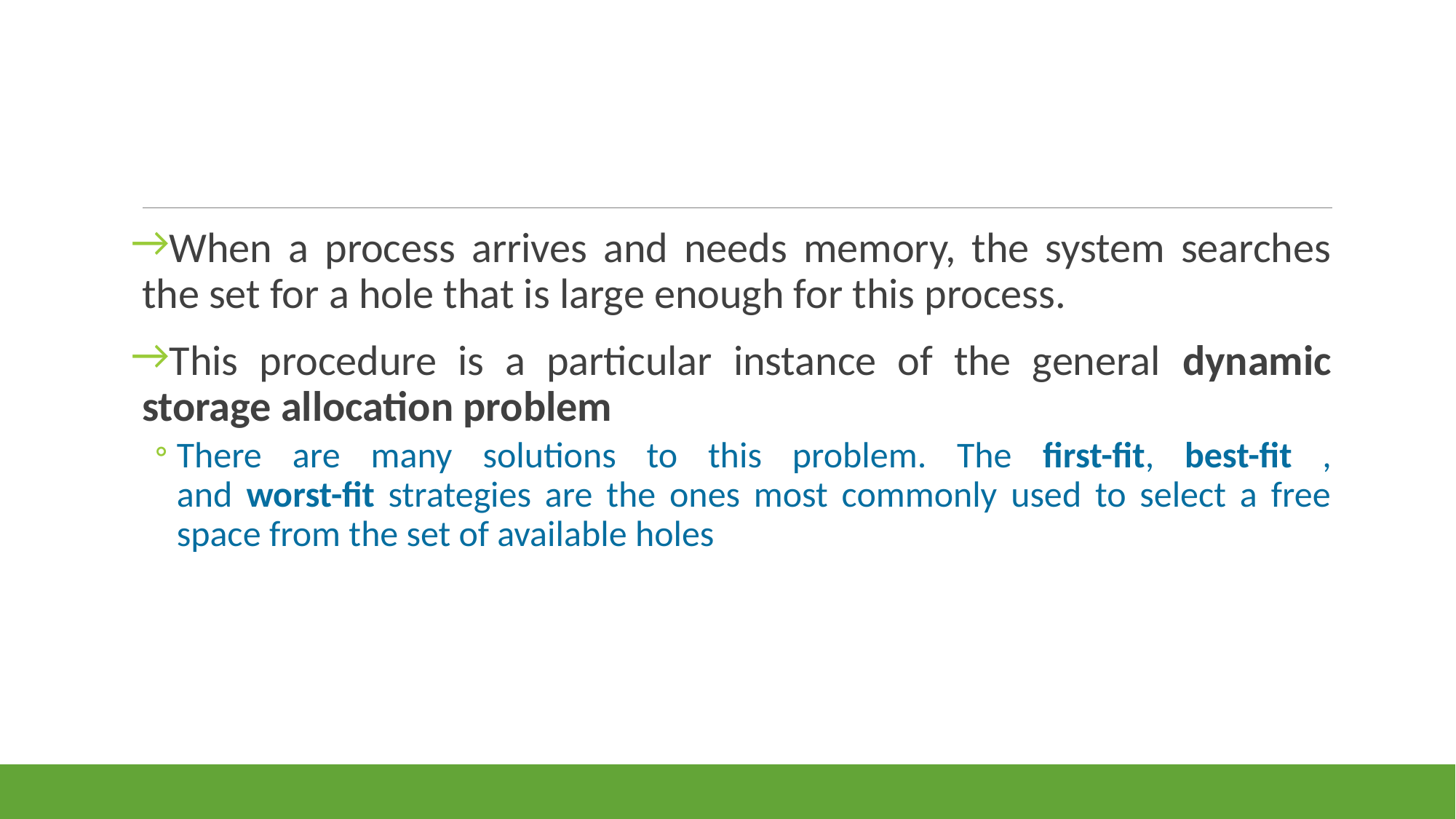

#
When a process arrives and needs memory, the system searches the set for a hole that is large enough for this process.
This procedure is a particular instance of the general dynamic storage allocation problem
There are many solutions to this problem. The first-fit, best-fit ,
and worst-fit strategies are the ones most commonly used to select a free space from the set of available holes